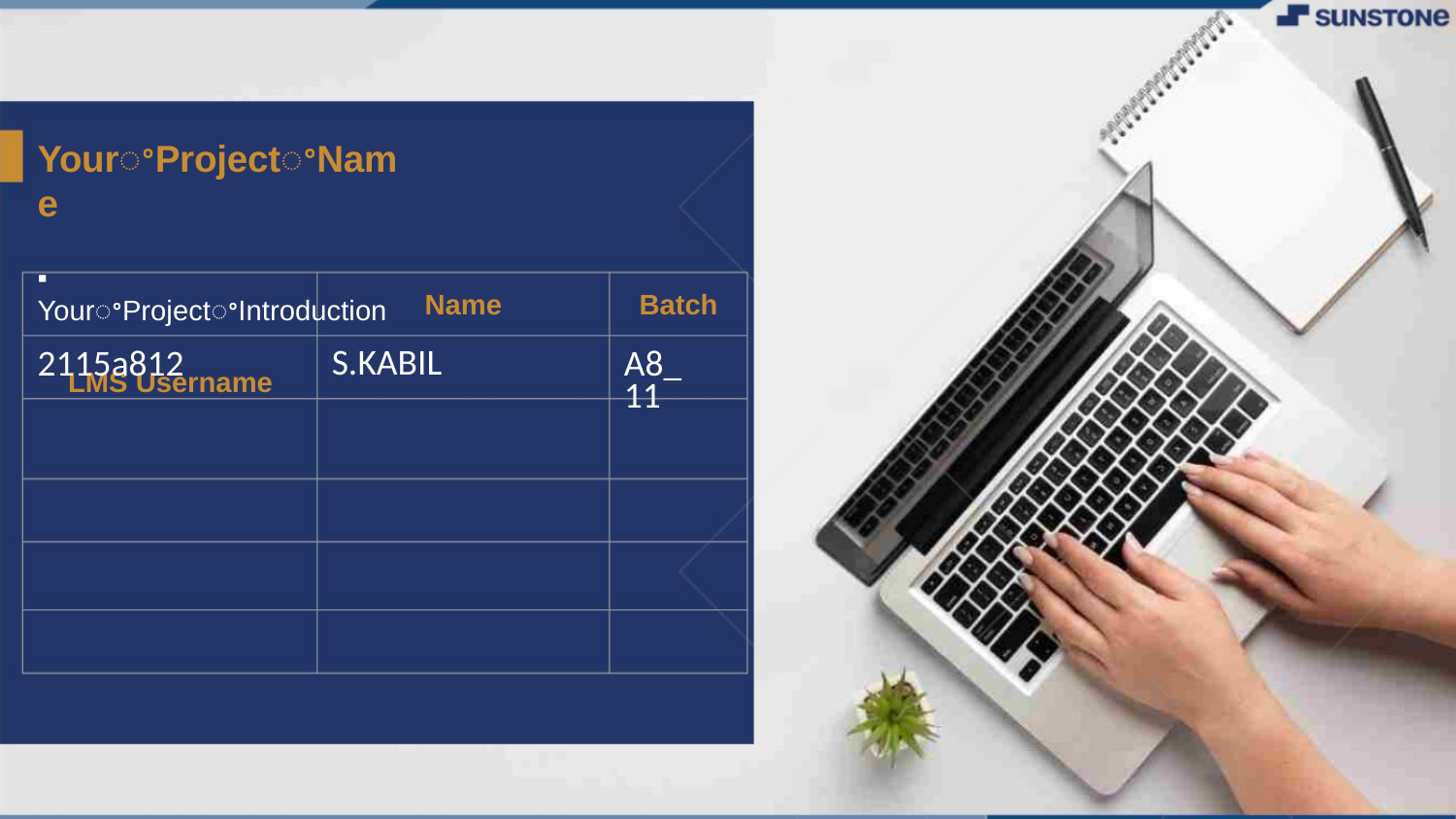

YourꢀProjectꢀName
▪ YourꢀProjectꢀIntroduction
LMS Username
Name
S.KABIL

Batch
2115a812
A8_11